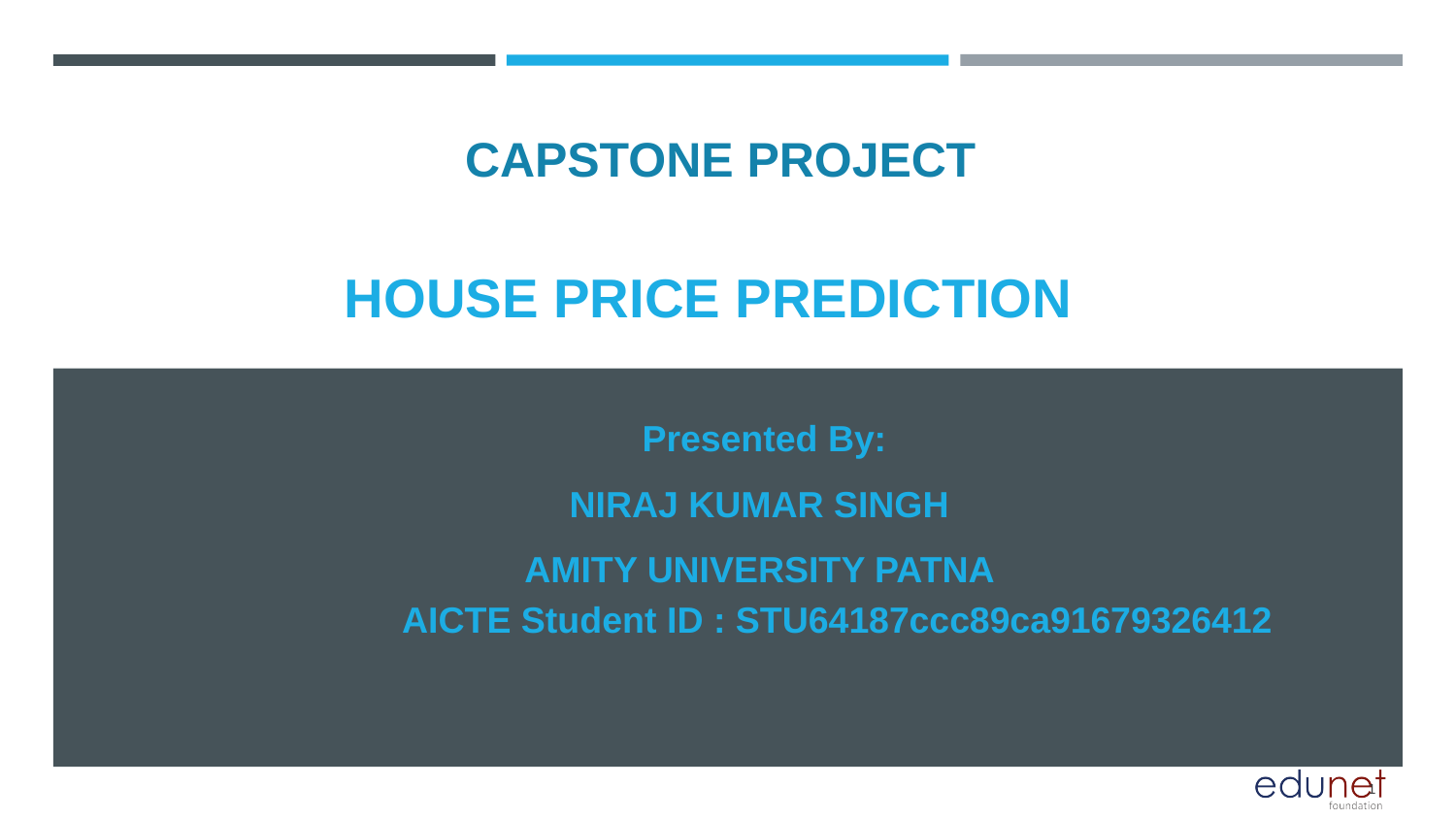

CAPSTONE PROJECT
# HOUSE PRICE PREDICTION
Presented By:
NIRAJ KUMAR SINGH
AMITY UNIVERSITY PATNA
AICTE Student ID : STU64187ccc89ca91679326412
1